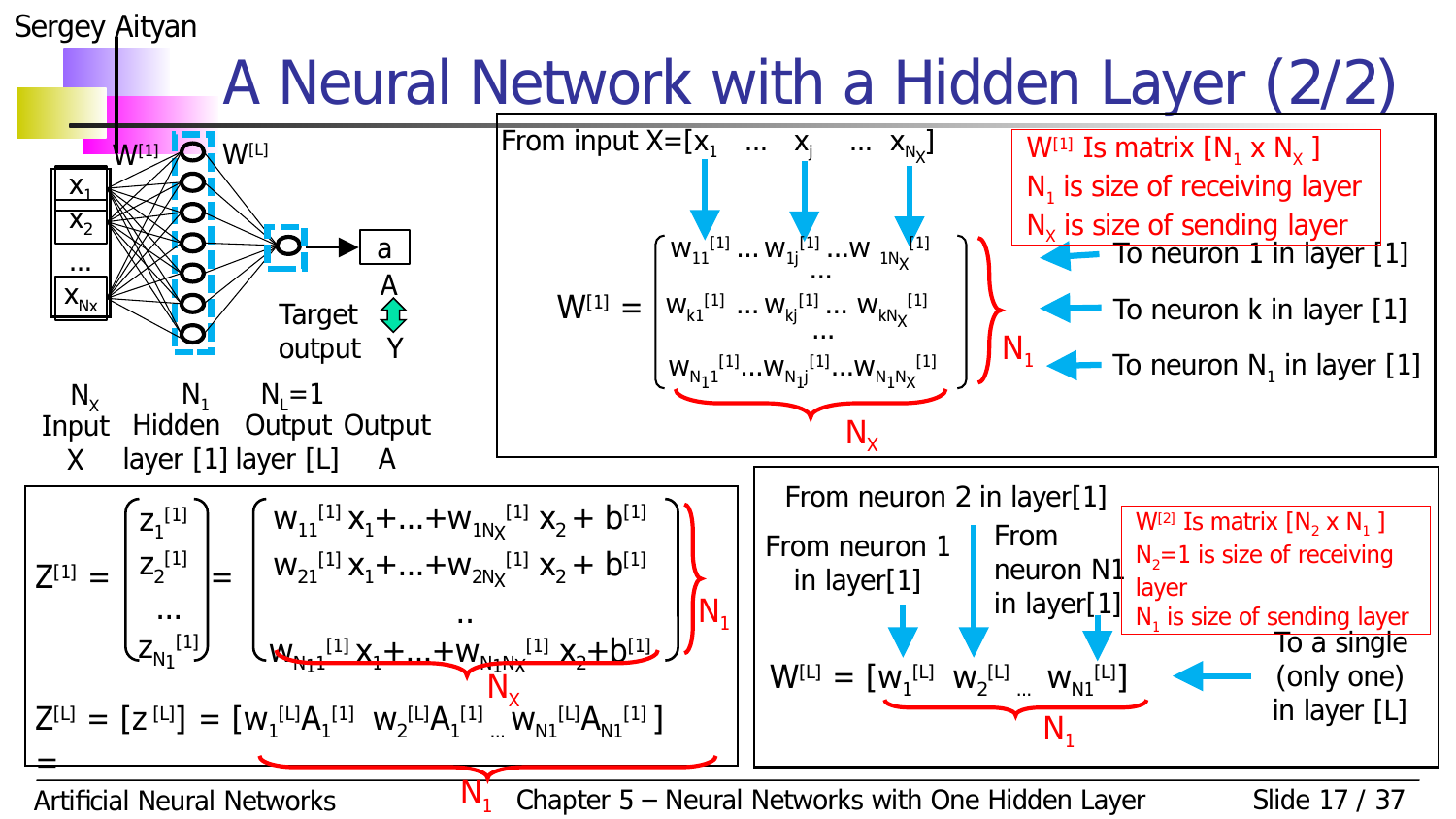

# A Neural Network with a Hidden Layer (2/2)

From input X=[x1   …   xj    …  xNX]
W[1] Is matrix [N1 x NX ]
N1 is size of receiving layer
NX is size of sending layer
w11[1] … w1j[1] …w 1NX[1]

…

W[1] =
wk1[1]  … wkj[1] … wkNX[1]
…
N1
wN11[1]…wN1j[1]…wN1NX[1]
NX
To neuron 1 in layer [1]
To neuron k in layer [1]
To neuron N1 in layer [1]

W[L]
W[1]

x1
x2
…
xNx

a

A
Target output   Y

N1
NL=1
NX
Output layer [L]
Output A
Hidden layer [1]
Input X

From neuron 2 in layer[1]
From
neuron N1 in layer[1]

From neuron 1 in layer[1]

To a single (only one) in layer [L]

W[L] = [w1[L]   w2[L] …  wN1[L]]
N1

w11[1] x1+…+w1NX[1] x2 + b[1]
w21[1] x1+…+w2NX[1] x2 + b[1]
..
wN11[1] x1+…+wN1NX[1] x2+b[1]

z1[1]
z2[1]
…
zN1[1]

N1
Z[1] =          =

NX
W[2] Is matrix [N2 x N1 ]
N2=1 is size of receiving layer
N1 is size of sending layer

Z[L] = [z [L]] = [w1[L]A1[1]   w2[L]A1[1] … wN1[L]AN1[1] ]     =
N1